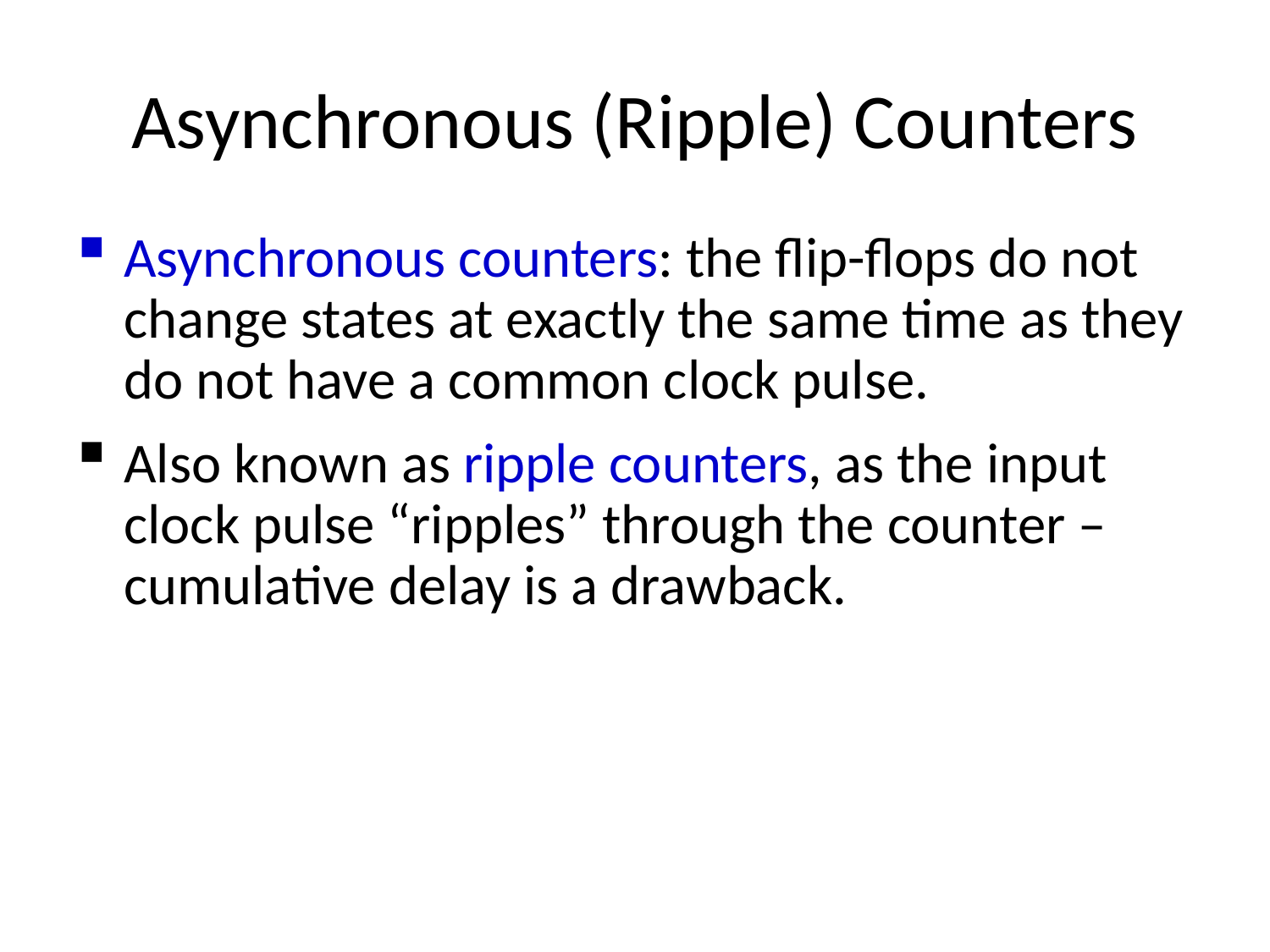

# Asynchronous (Ripple) Counters
Asynchronous counters: the flip-flops do not change states at exactly the same time as they do not have a common clock pulse.
Also known as ripple counters, as the input clock pulse “ripples” through the counter – cumulative delay is a drawback.